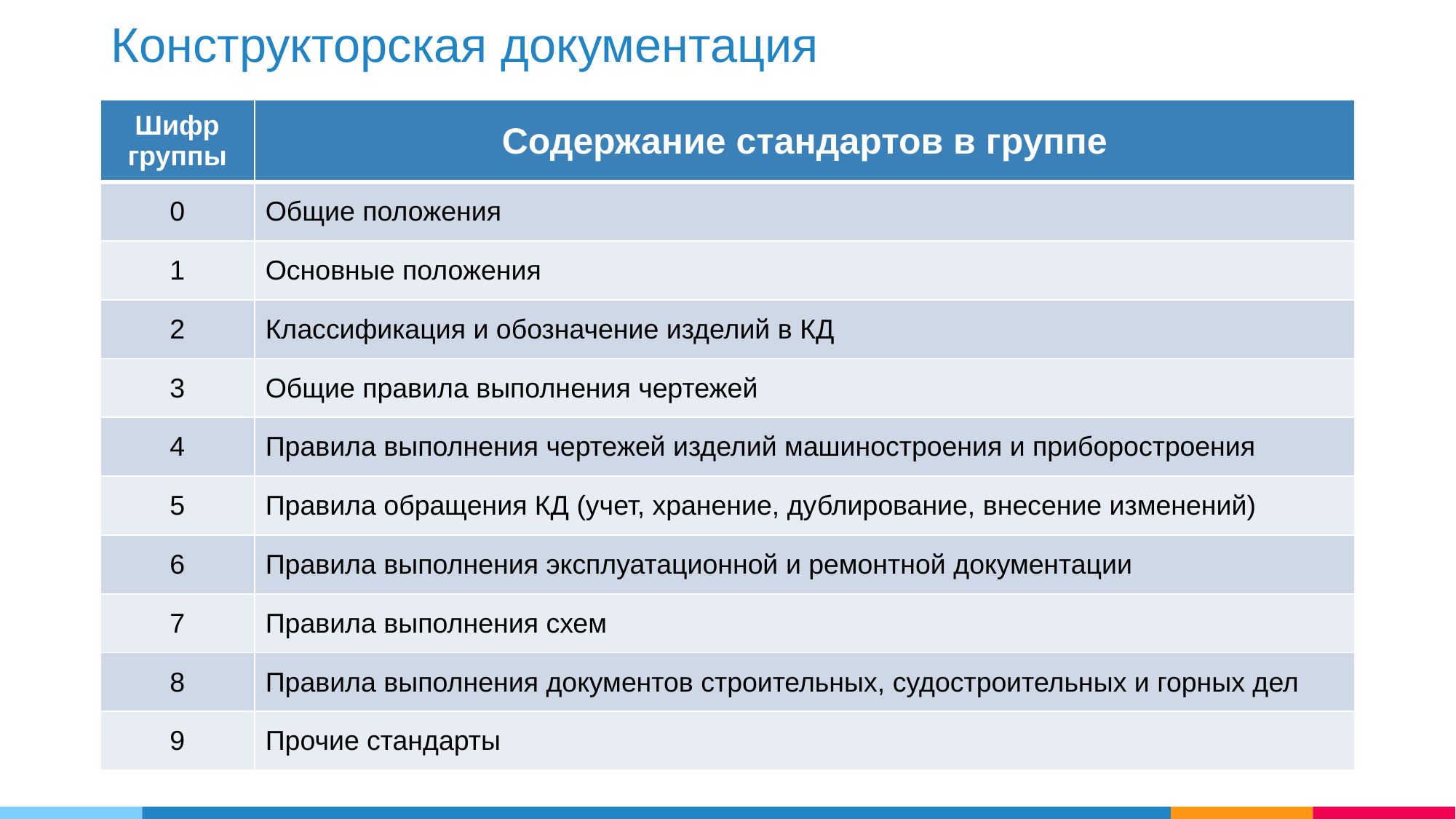

Конструкторская документация

| Шифр группы | Содержание стандартов в группе |
| --- | --- |
| 0 | Общие положения |
| 1 | Основные положения |
| 2 | Классификация и обозначение изделий в КД |
| 3 | Общие правила выполнения чертежей |
| 4 | Правила выполнения чертежей изделий машиностроения и приборостроения |
| 5 | Правила обращения КД (учет, хранение, дублирование, внесение изменений) |
| 6 | Правила выполнения эксплуатационной и ремонтной документации |
| 7 | Правила выполнения схем |
| 8 | Правила выполнения документов строительных, судостроительных и горных дел |
| 9 | Прочие стандарты |